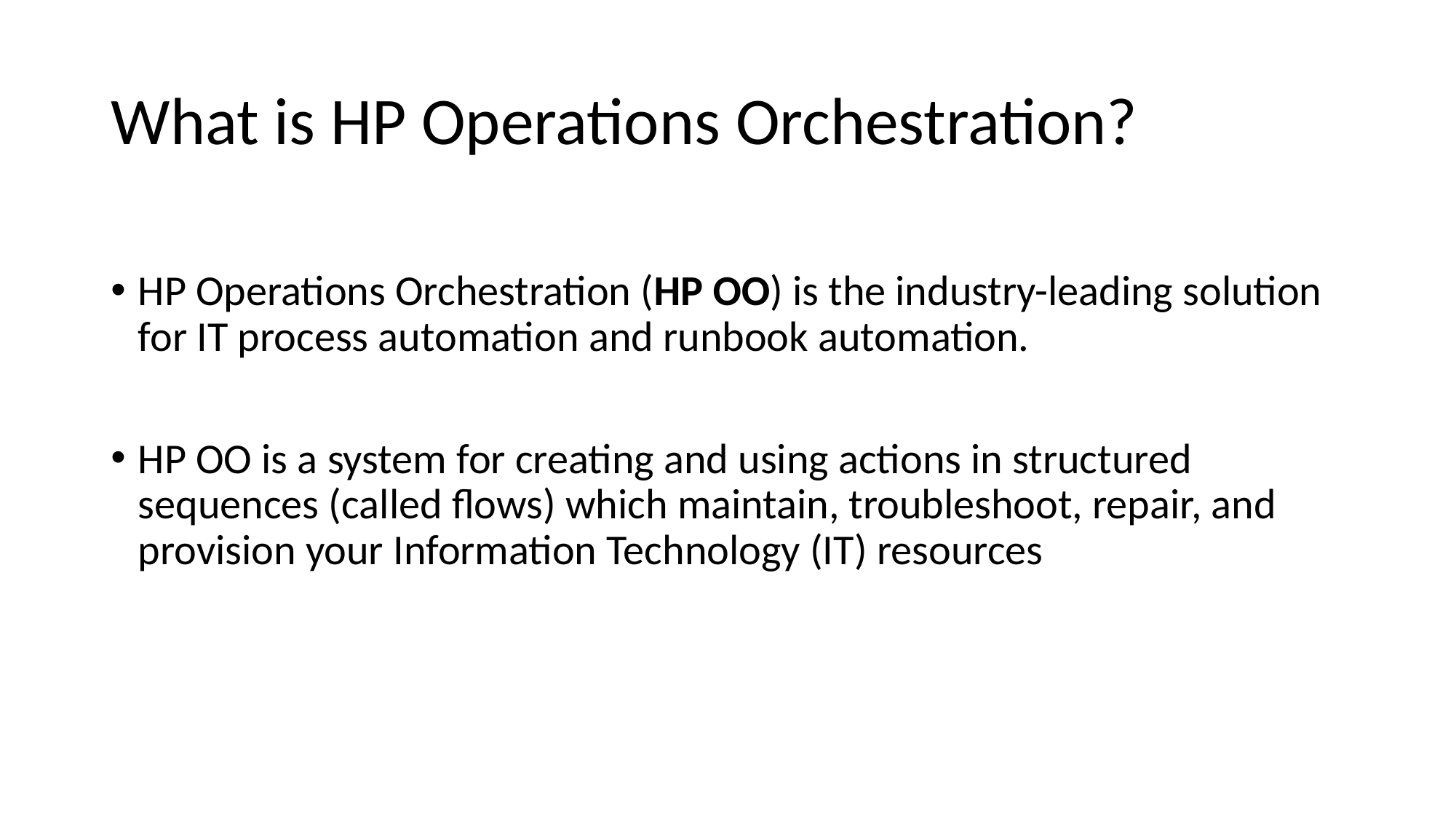

# What is HP Operations Orchestration?
HP Operations Orchestration (HP OO) is the industry-leading solution for IT process automation and runbook automation.

HP OO is a system for creating and using actions in structured sequences (called flows) which maintain, troubleshoot, repair, and provision your Information Technology (IT) resources